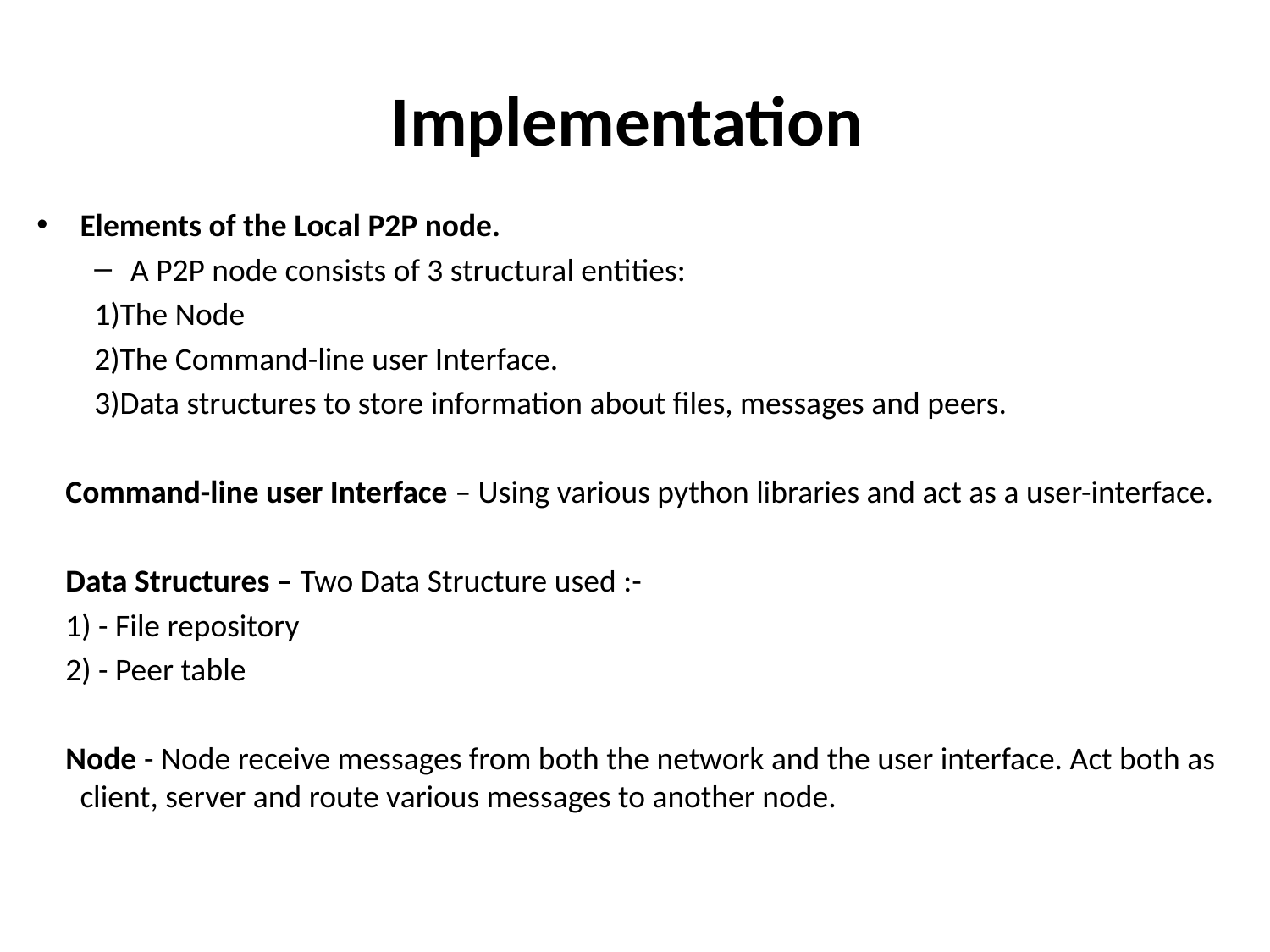

# Implementation
Elements of the Local P2P node.
A P2P node consists of 3 structural entities:
1)The Node
        2)The Command-line user Interface.
        3)Data structures to store information about files, messages and peers.

    Command-line user Interface – Using various python libraries and act as a user-interface.

    Data Structures – Two Data Structure used :-
    1) - File repository
    2) - Peer table

    Node - Node receive messages from both the network and the user interface. Act both as client, server and route various messages to another node.